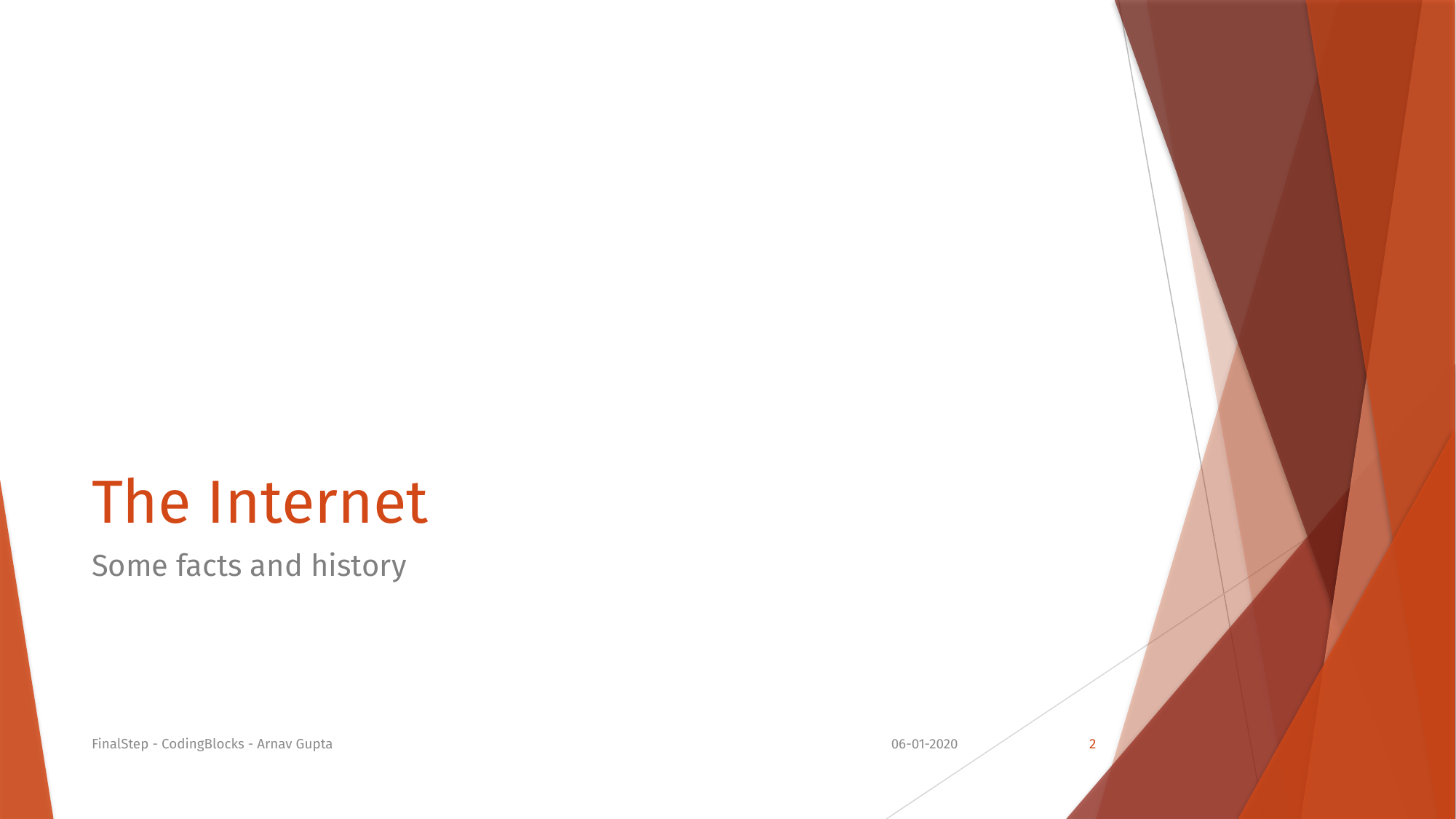

# The Internet
Some facts and history
FinalStep - CodingBlocks - Arnav Gupta
06-01-2020
2